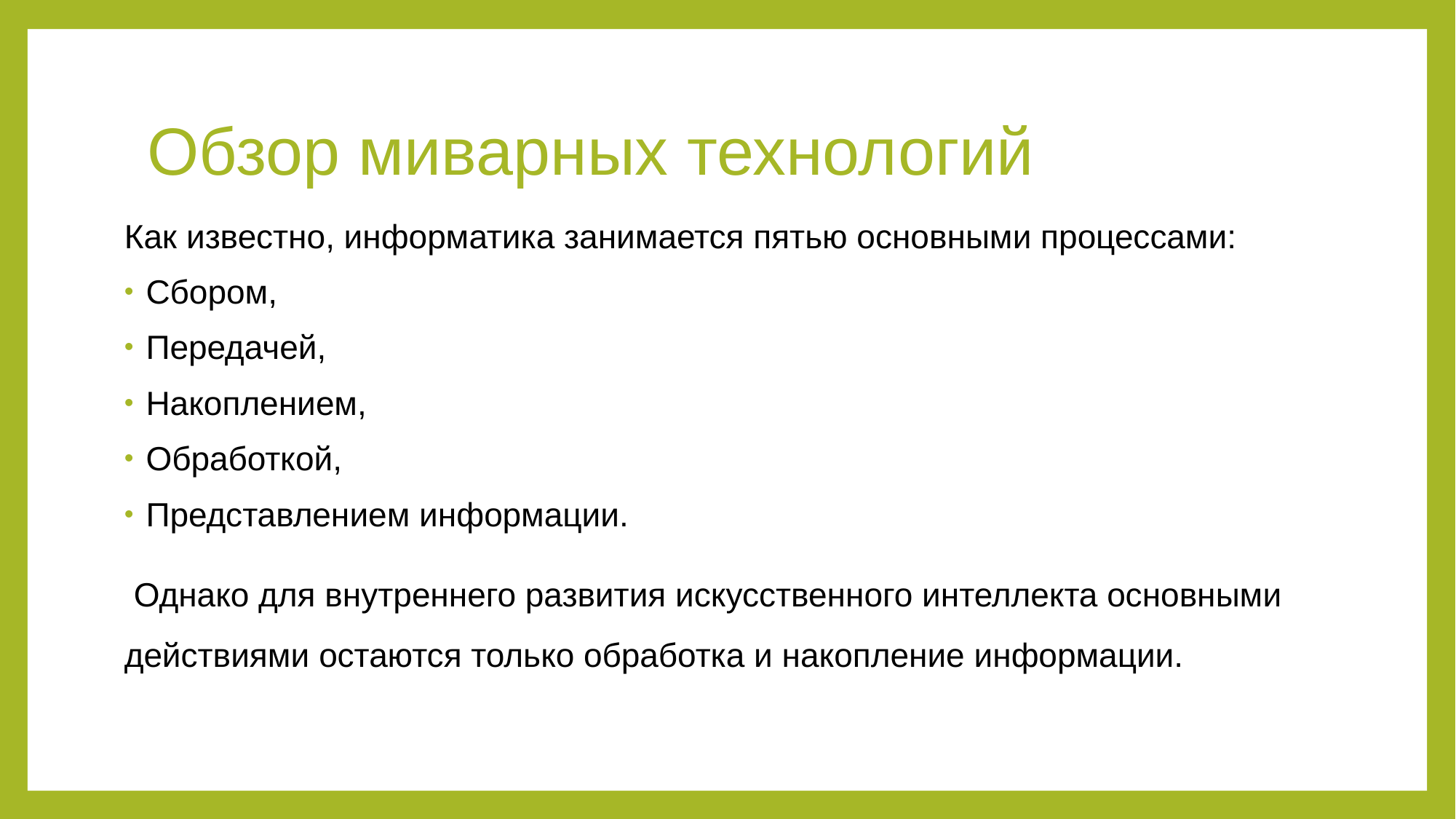

# Обзор миварных технологий
Как известно, информатика занимается пятью основными процессами:
Сбором,
Передачей,
Накоплением,
Обработкой,
Представлением информации.
 Однако для внутреннего развития искусственного интеллекта основными действиями остаются только обработка и накопление информации.